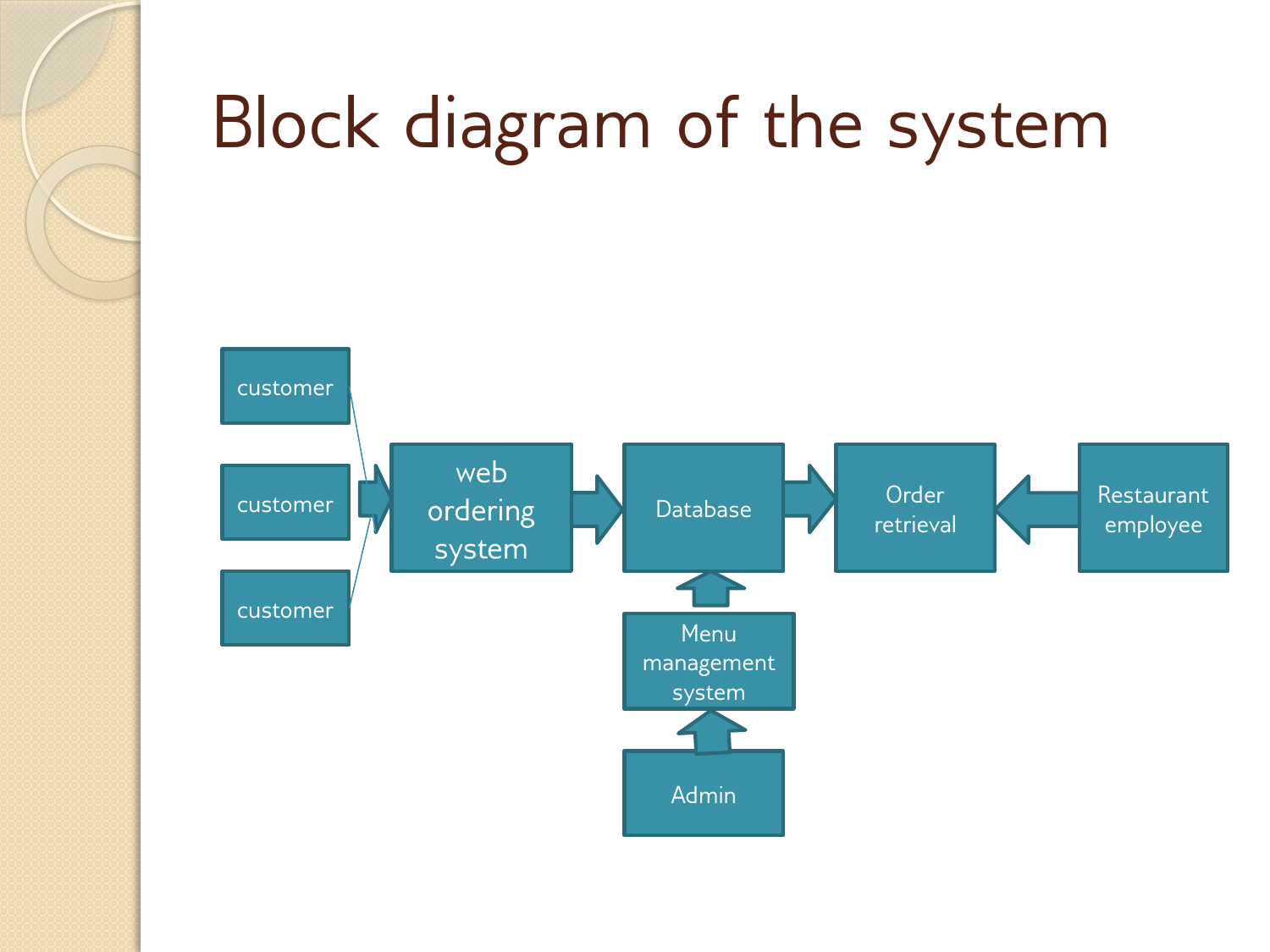

# Block diagram of the system

customer
web ordering system
Database
Order retrieval
Restaurant employee
customer

customer
Menu management system

Admin